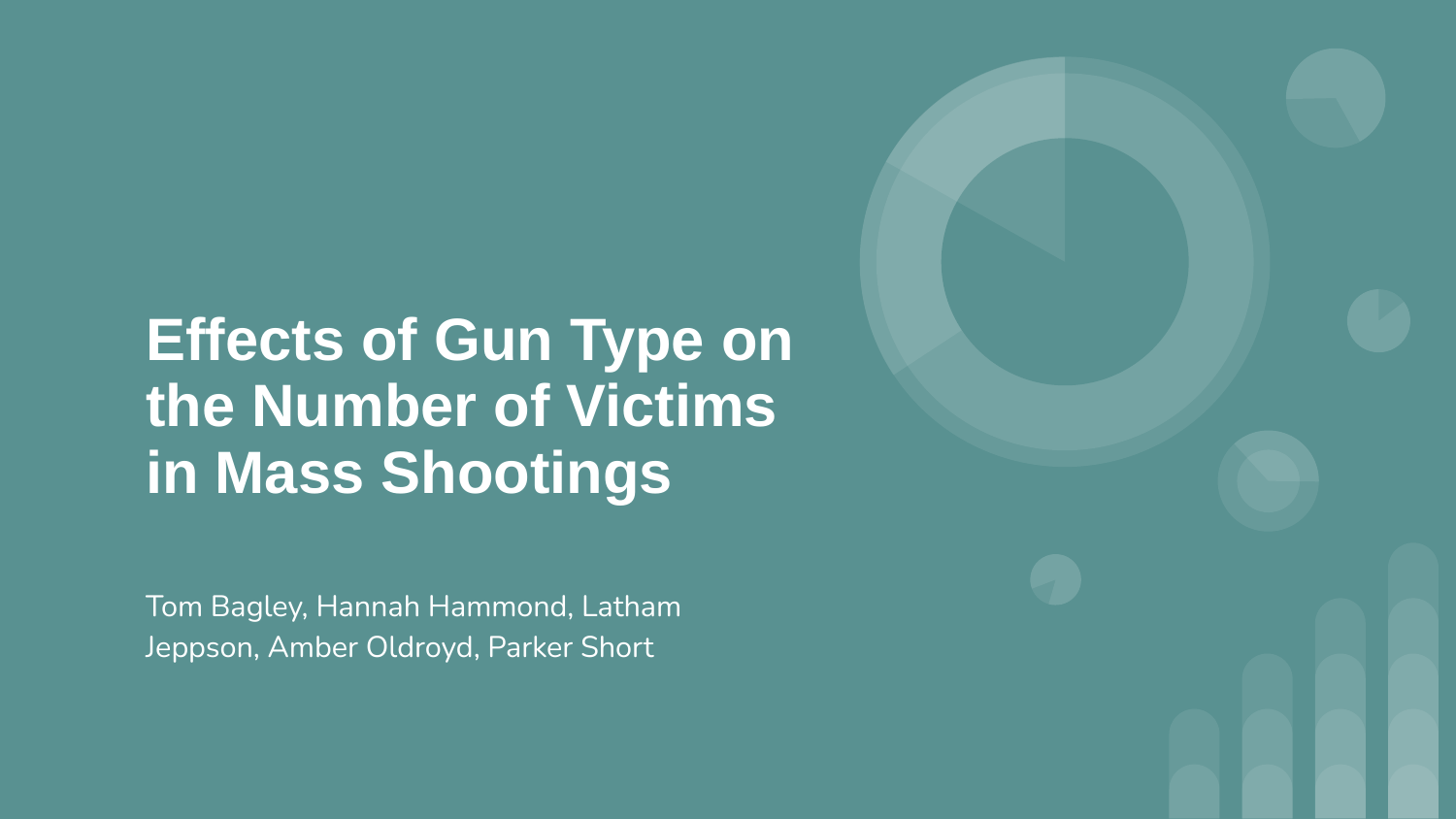

# Effects of Gun Type on the Number of Victims in Mass Shootings
Tom Bagley, Hannah Hammond, Latham Jeppson, Amber Oldroyd, Parker Short